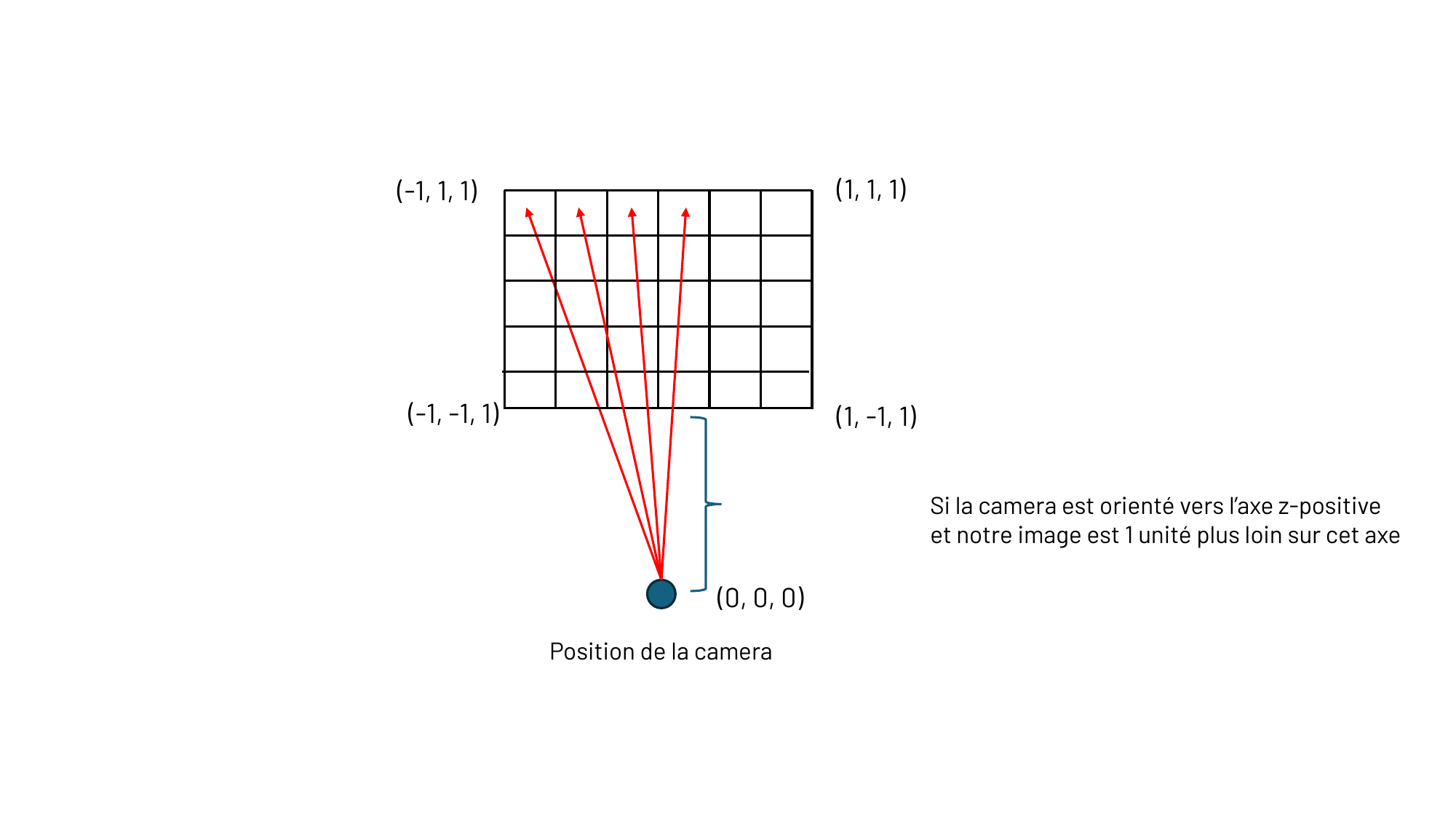

(1, 1, 1)
(-1, 1, 1)
(-1, -1, 1)
(1, -1, 1)

Si la camera est orienté vers l’axe z-positive
et notre image est 1 unité plus loin sur cet axe
(0, 0, 0)

Position de la camera